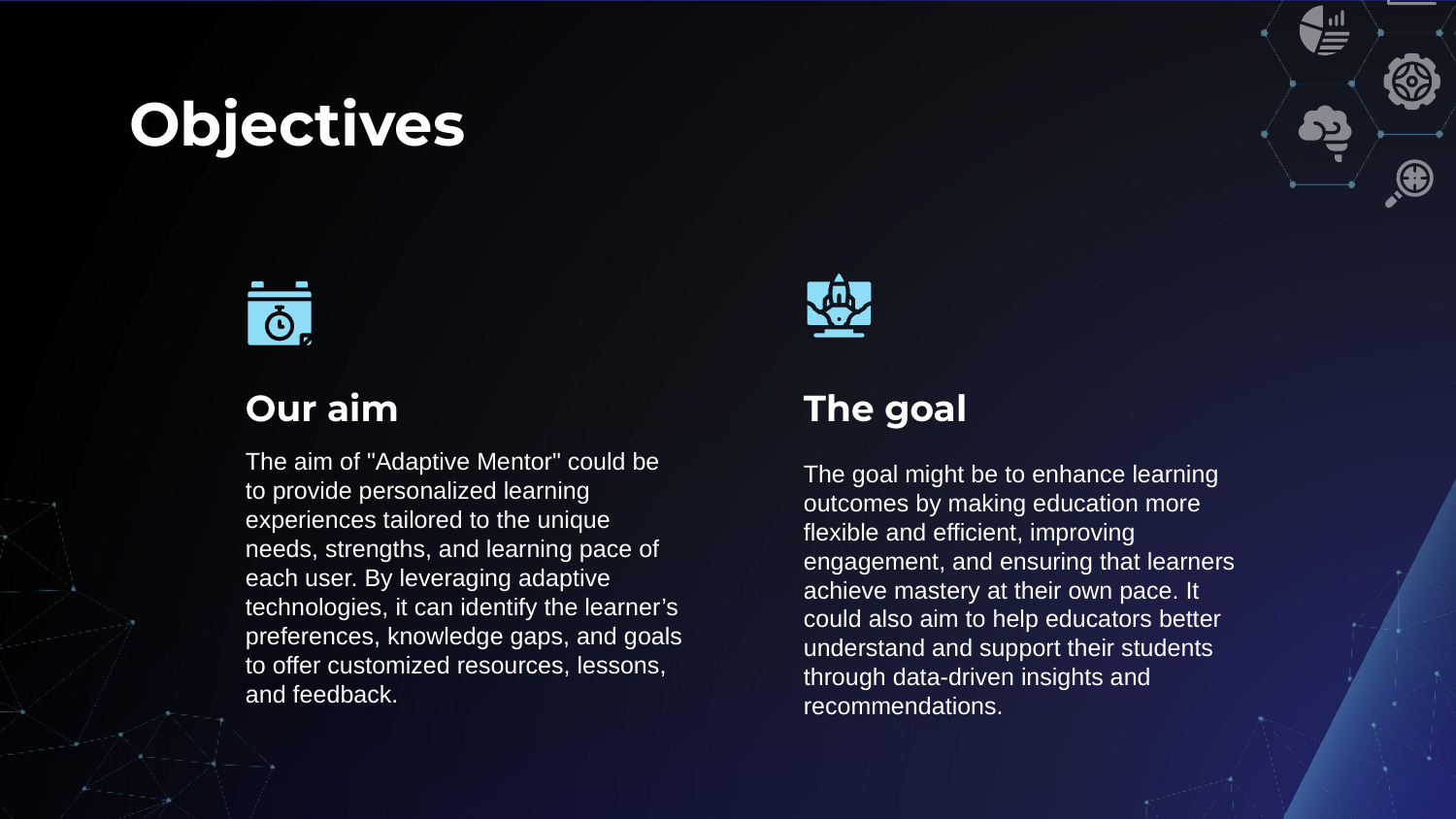

# Objectives

Our aim
The goal
The aim of "Adaptive Mentor" could be to provide personalized learning experiences tailored to the unique needs, strengths, and learning pace of each user. By leveraging adaptive technologies, it can identify the learner’s preferences, knowledge gaps, and goals to offer customized resources, lessons, and feedback.
The goal might be to enhance learning outcomes by making education more flexible and efficient, improving engagement, and ensuring that learners achieve mastery at their own pace. It could also aim to help educators better understand and support their students through data-driven insights and recommendations.